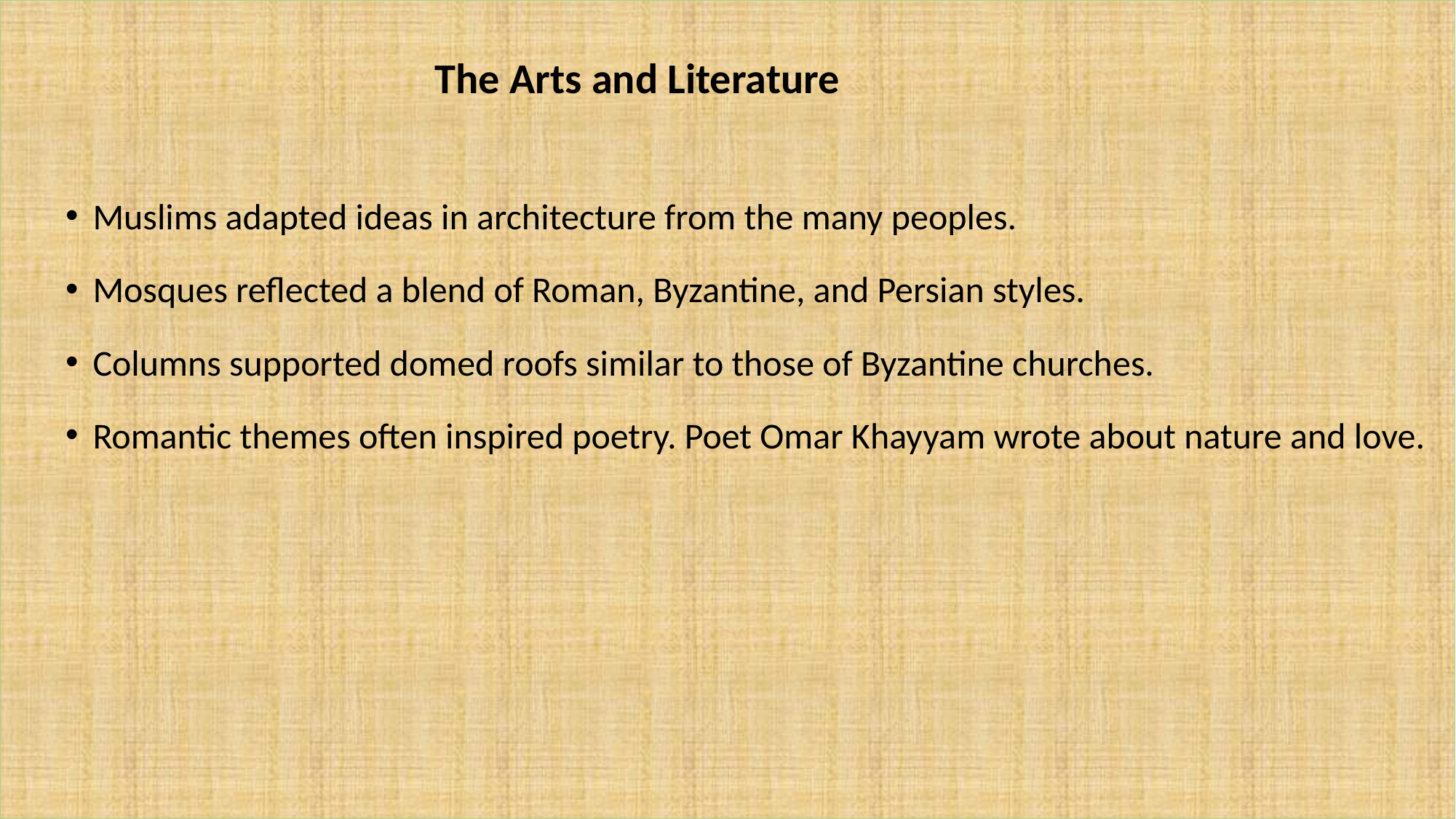

The Arts and Literature

Muslims adapted ideas in architecture from the many peoples.
Mosques reflected a blend of Roman, Byzantine, and Persian styles.
Columns supported domed roofs similar to those of Byzantine churches.
Romantic themes often inspired poetry. Poet Omar Khayyam wrote about nature and love.